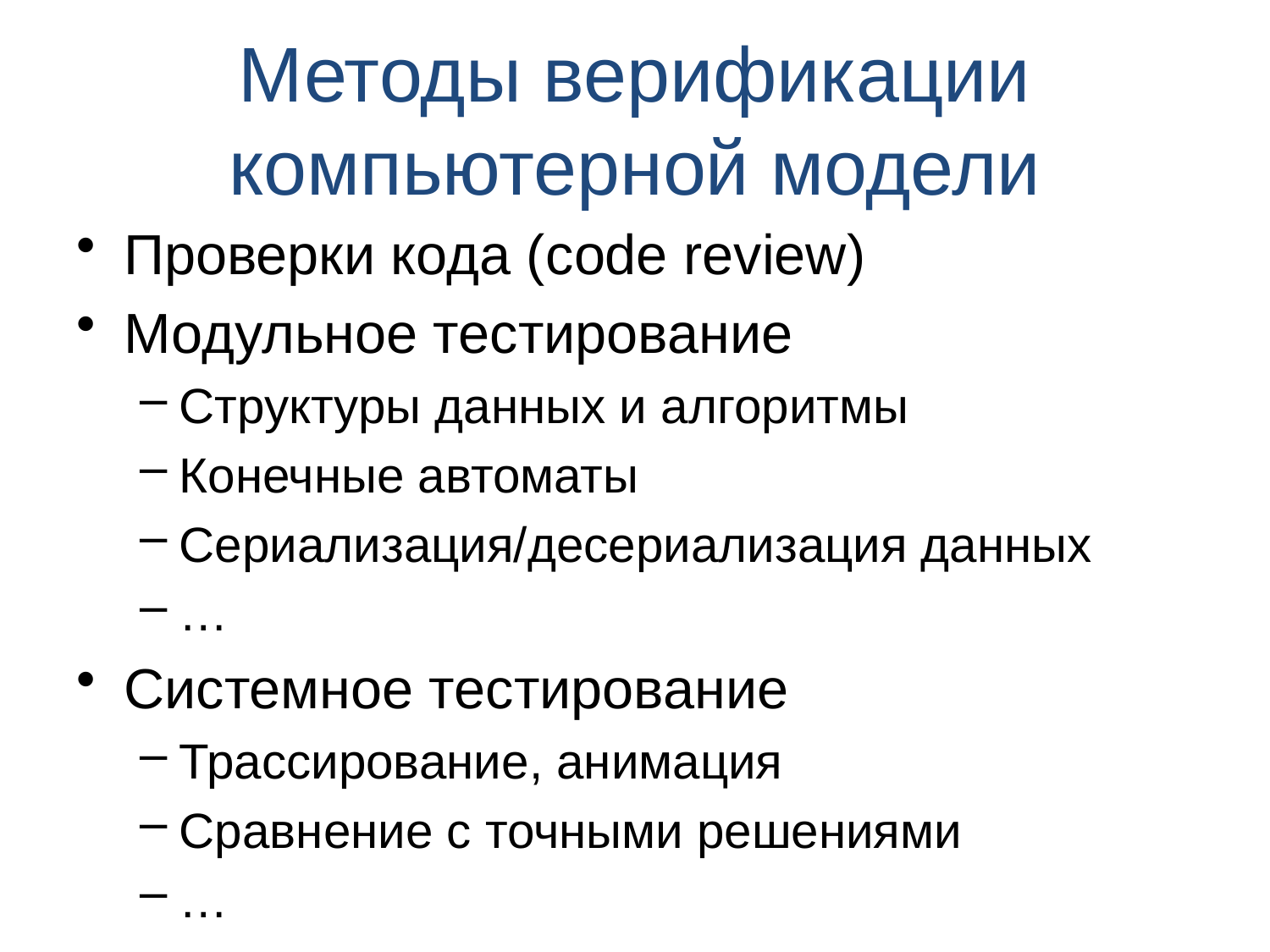

# Методы верификации компьютерной модели
Проверки кода (code review)
Модульное тестирование
Структуры данных и алгоритмы
Конечные автоматы
Сериализация/десериализация данных
…
Системное тестирование
Трассирование, анимация
Сравнение с точными решениями
…